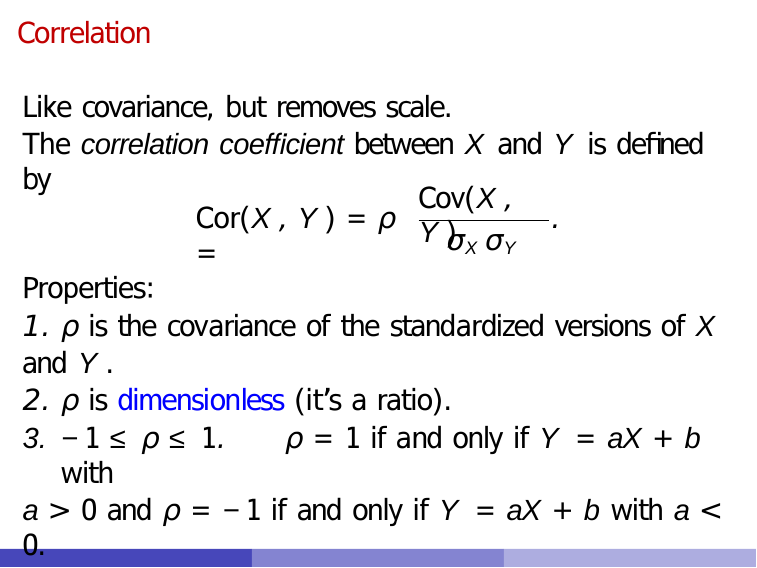

Correlation

Like covariance, but removes scale.
The correlation coeﬃcient between X and Y is deﬁned by
Cov(X , Y )
Cor(X , Y ) = ρ =
.
σX σY

Properties:
ρ is the covariance of the standardized versions of X
and Y .
ρ is dimensionless (it’s a ratio).
−1 ≤ ρ ≤ 1.	ρ = 1 if and only if Y  = aX + b with
a > 0 and ρ = −1 if and only if Y  = aX + b with a < 0.